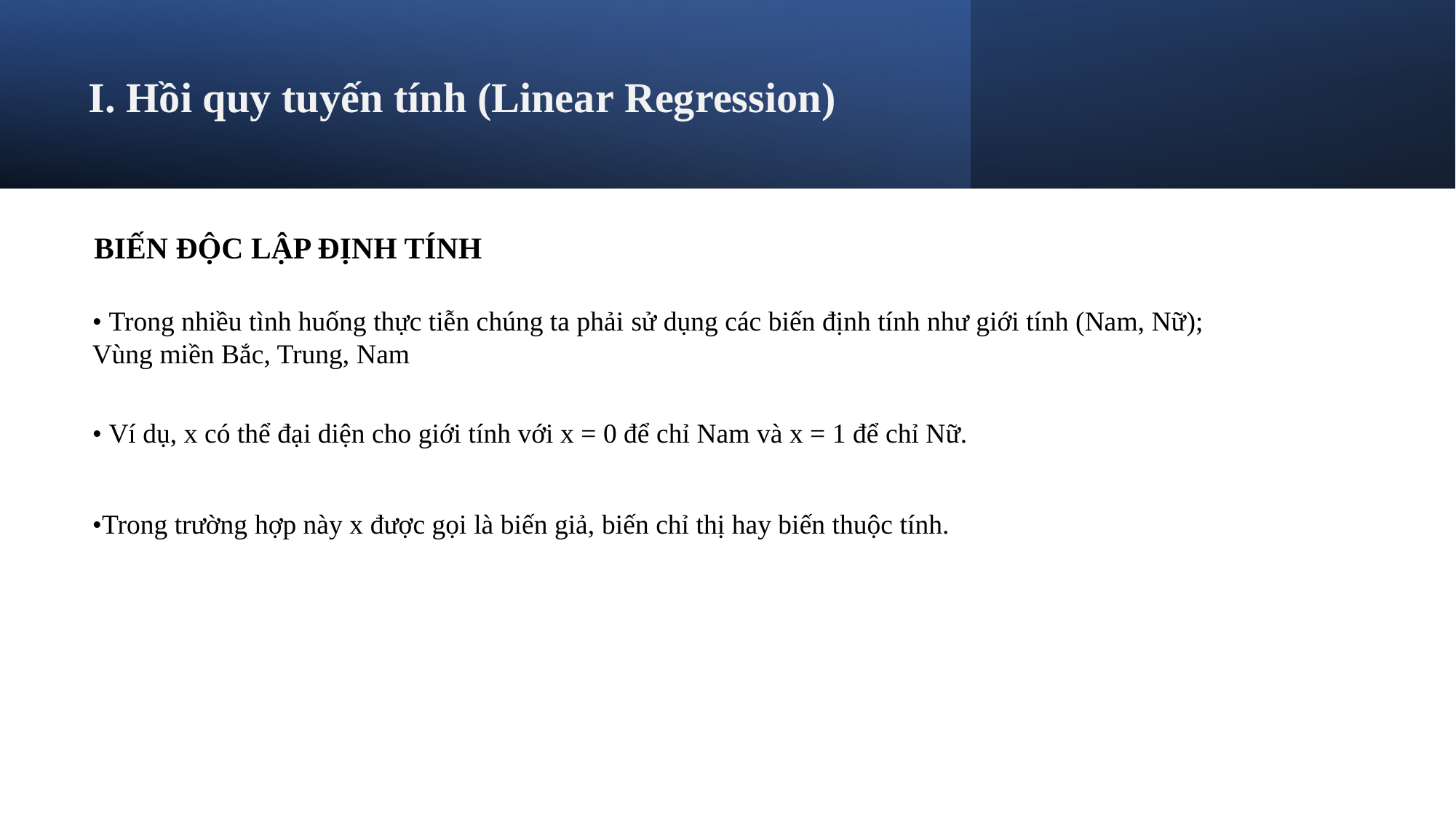

# I. Hồi quy tuyến tính (Linear Regression)
BIẾN ĐỘC LẬP ĐỊNH TÍNH
• Trong nhiều tình huống thực tiễn chúng ta phải sử dụng các biến định tính như giới tính (Nam, Nữ); Vùng miền Bắc, Trung, Nam
• Ví dụ, x có thể đại diện cho giới tính với x = 0 để chỉ Nam và x = 1 để chỉ Nữ.
•Trong trường hợp này x được gọi là biến giả, biến chỉ thị hay biến thuộc tính.